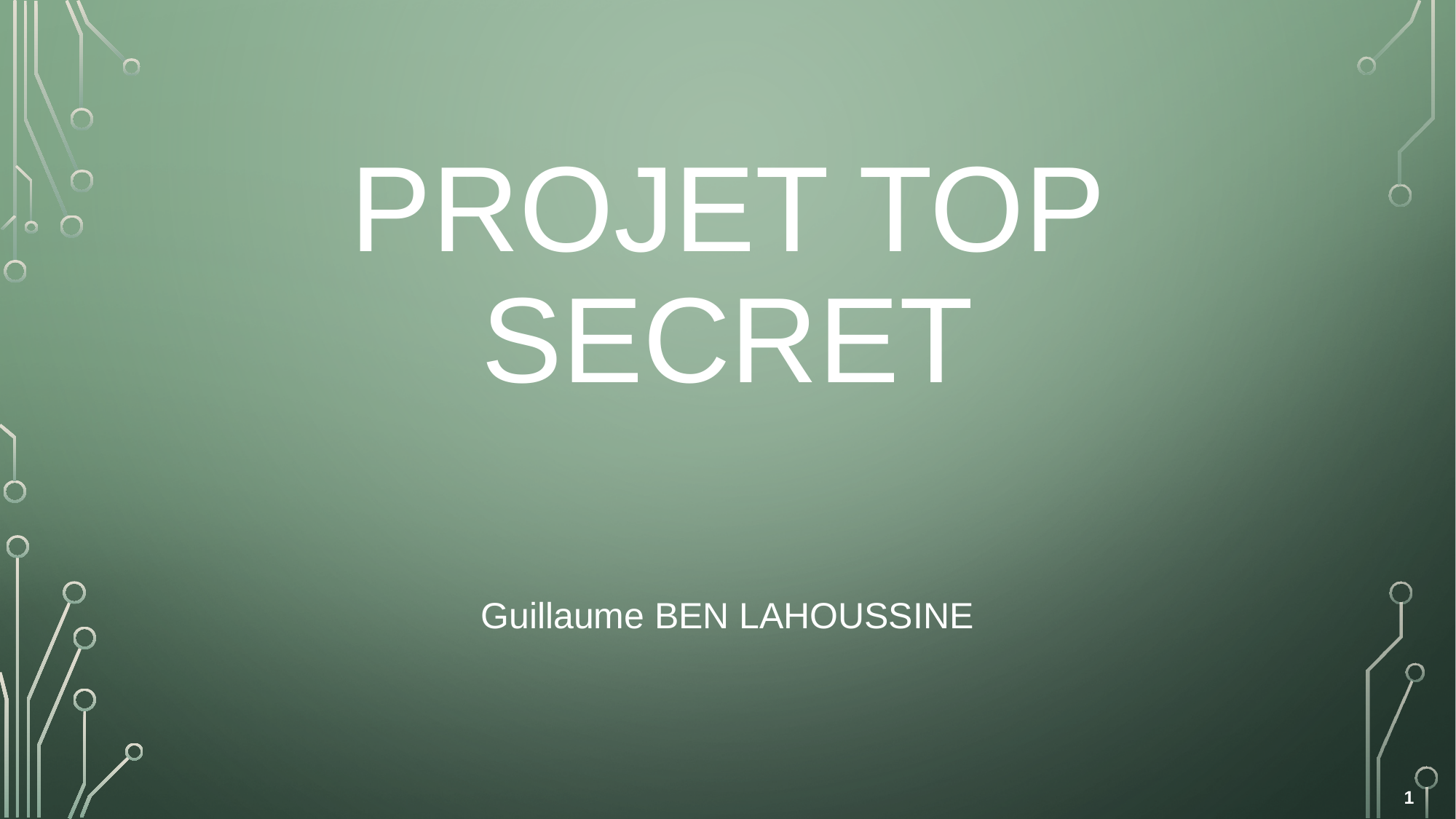

# Projet top secret
Guillaume BEN LAHOUSSINE
1